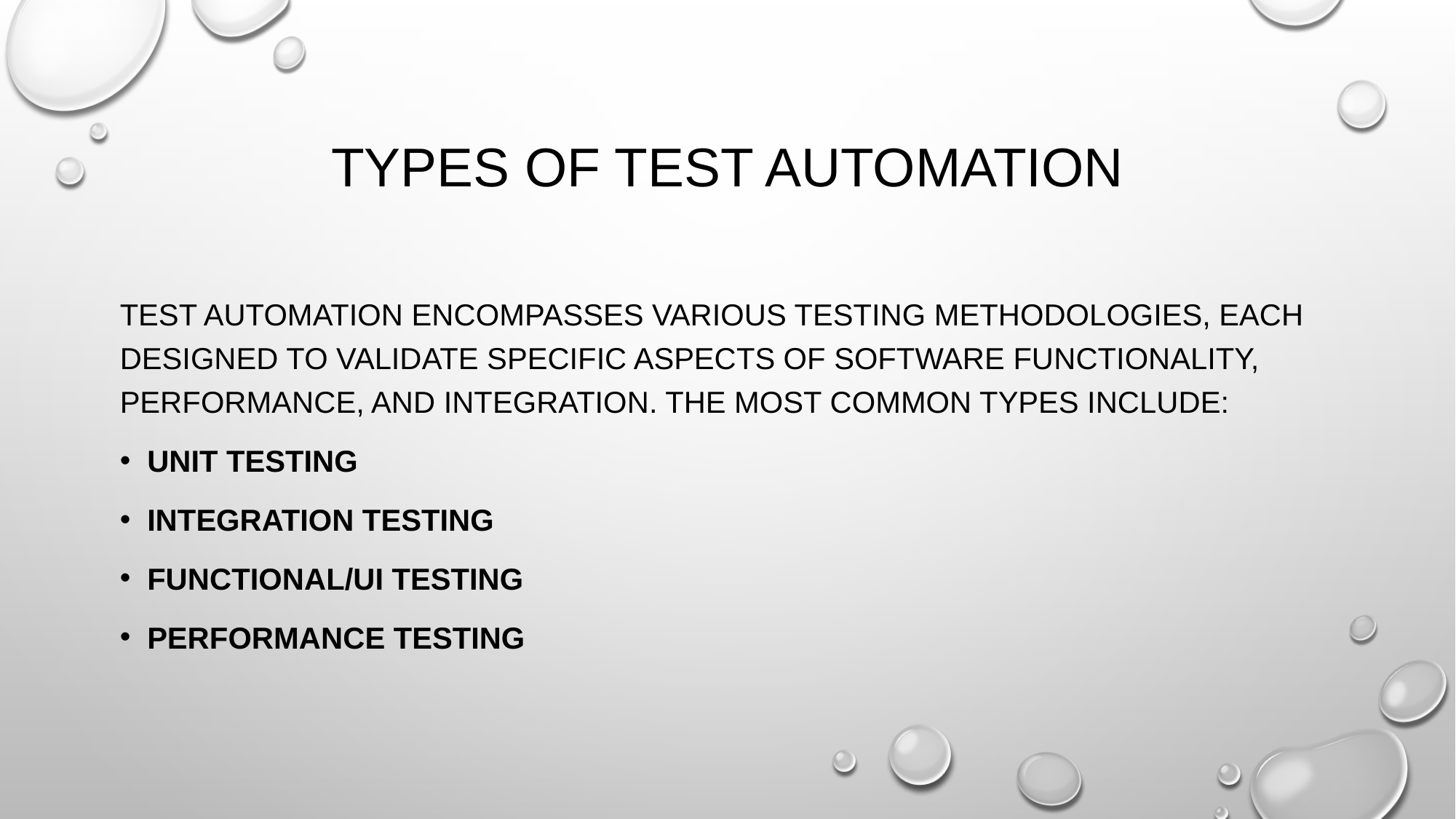

# Types of Test Automation
Test automation encompasses various testing methodologies, each designed to validate specific aspects of software functionality, performance, and integration. The most common types include:
Unit Testing
Integration testing
Functional/UI Testing
Performance Testing